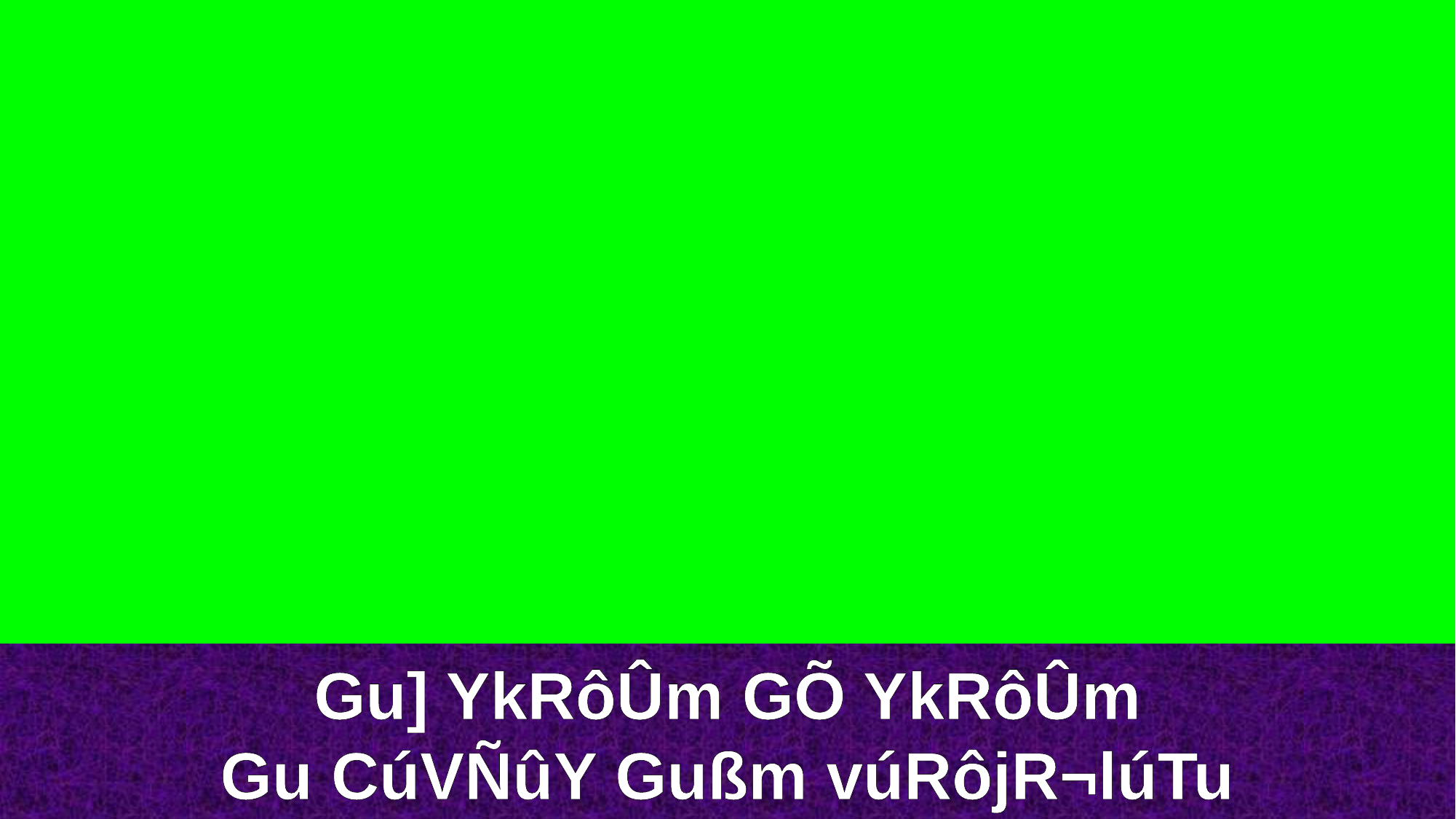

Gu] YkRôÛm GÕ YkRôÛm
Gu CúVÑûY Gußm vúRôjR¬lúTu